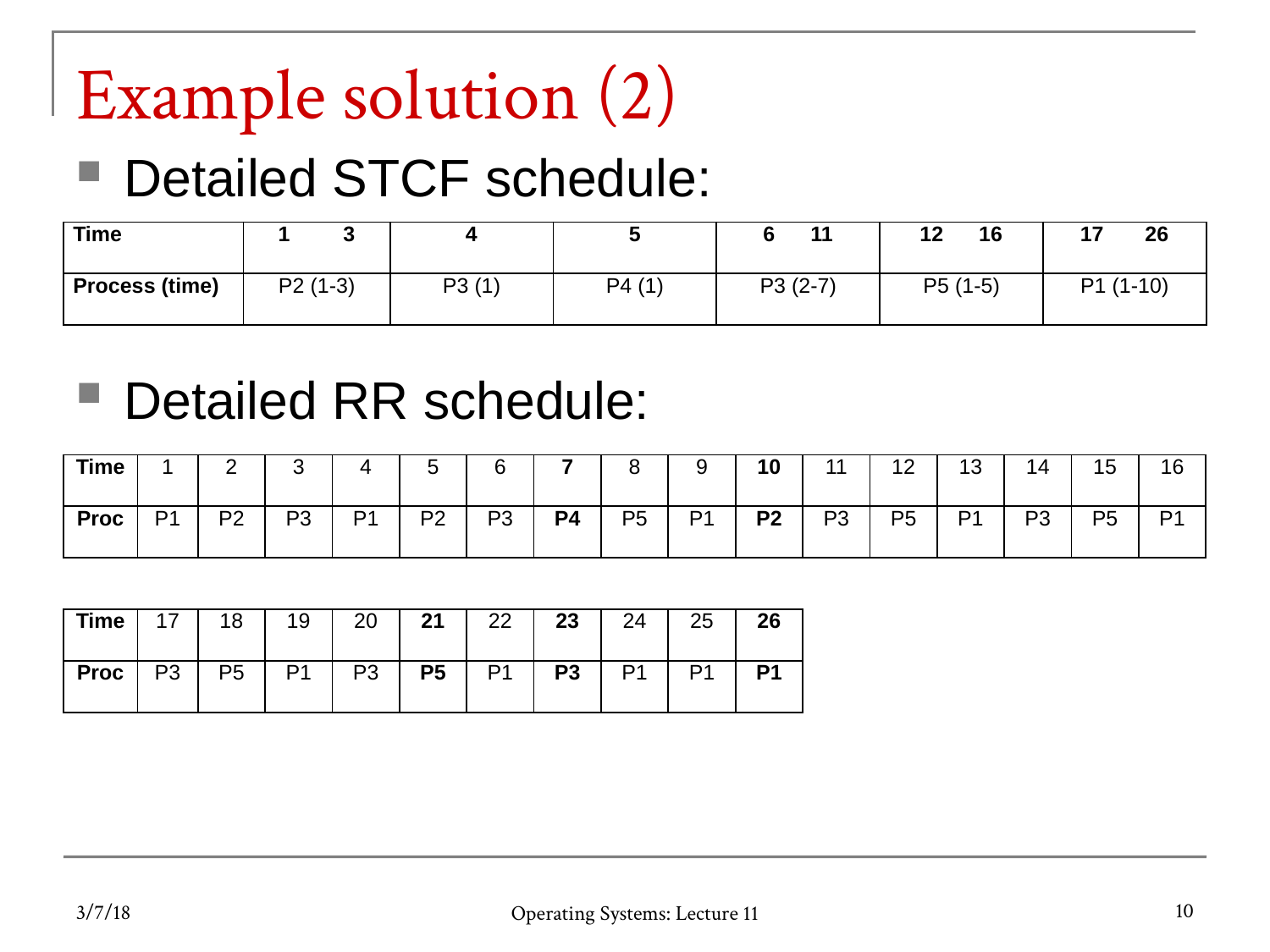

# Example solution (2)
Detailed STCF schedule:
| Time | 1 3 | 4 | 5 | 6 11 | 12 16 | 17 26 |
| --- | --- | --- | --- | --- | --- | --- |
| Process (time) | P2 (1-3) | P3 (1) | P4 (1) | P3 (2-7) | P5 (1-5) | P1 (1-10) |
Detailed RR schedule:
| Time | 1 | 2 | 3 | 4 | 5 | 6 | 7 | 8 | 9 | 10 | 11 | 12 | 13 | 14 | 15 | 16 |
| --- | --- | --- | --- | --- | --- | --- | --- | --- | --- | --- | --- | --- | --- | --- | --- | --- |
| Proc | P1 | P2 | P3 | P1 | P2 | P3 | P4 | P5 | P1 | P2 | P3 | P5 | P1 | P3 | P5 | P1 |
|  |  |  |  |  |  |  |  |  |  |  |  |  |  |  |  |  |
| Time | 17 | 18 | 19 | 20 | 21 | 22 | 23 | 24 | 25 | 26 |  |  |  |  |  |  |
| Proc | P3 | P5 | P1 | P3 | P5 | P1 | P3 | P1 | P1 | P1 |  |  |  |  |  |  |
3/7/18
10
Operating Systems: Lecture 11